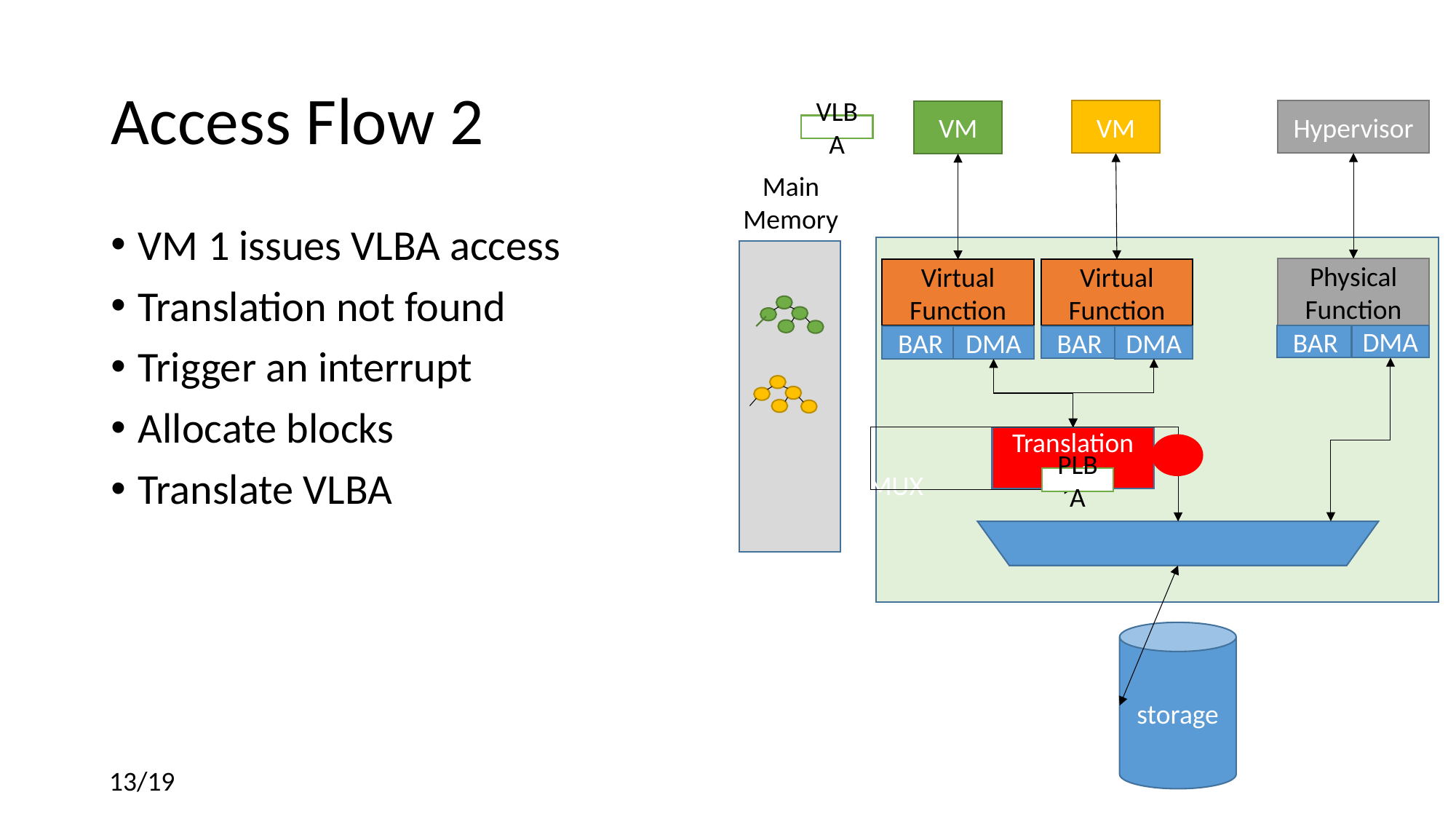

# Access Flow 2
VLBA
Hypervisor
VM
VM
Main Memory
VM 1 issues VLBA access
Translation not found
Trigger an interrupt
Allocate blocks
Translate VLBA

Physical Function
Virtual Function
Virtual Function

DMA
BAR
DMA
DMA
BAR
BAR

Translation Unit

PLBA
MUX
storage